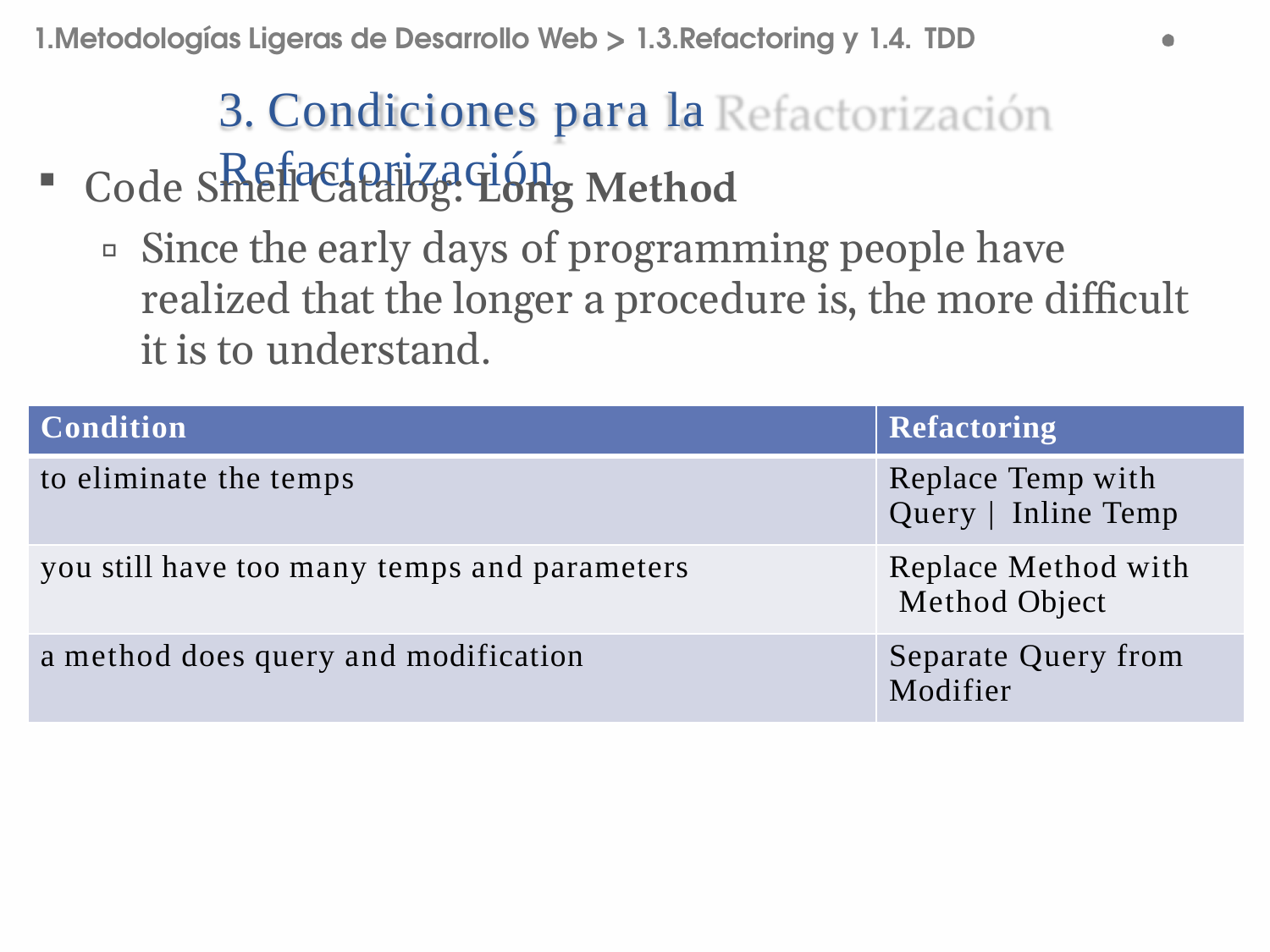

1.Metodologías Ligeras de Desarrollo Web > 1.3.Refactoring y 1.4. TDD

# 3. Condiciones para la Refactorización
Code Smell Catalog: Long Method
▫	Since the early days of programming people have  realized that the longer a procedure is, the more difficult  it is to understand.
| Condition | Refactoring |
| --- | --- |
| to eliminate the temps | Replace Temp with Query | Inline Temp |
| you still have too many temps and parameters | Replace Method with Method Object |
| a method does query and modification | Separate Query from Modifier |